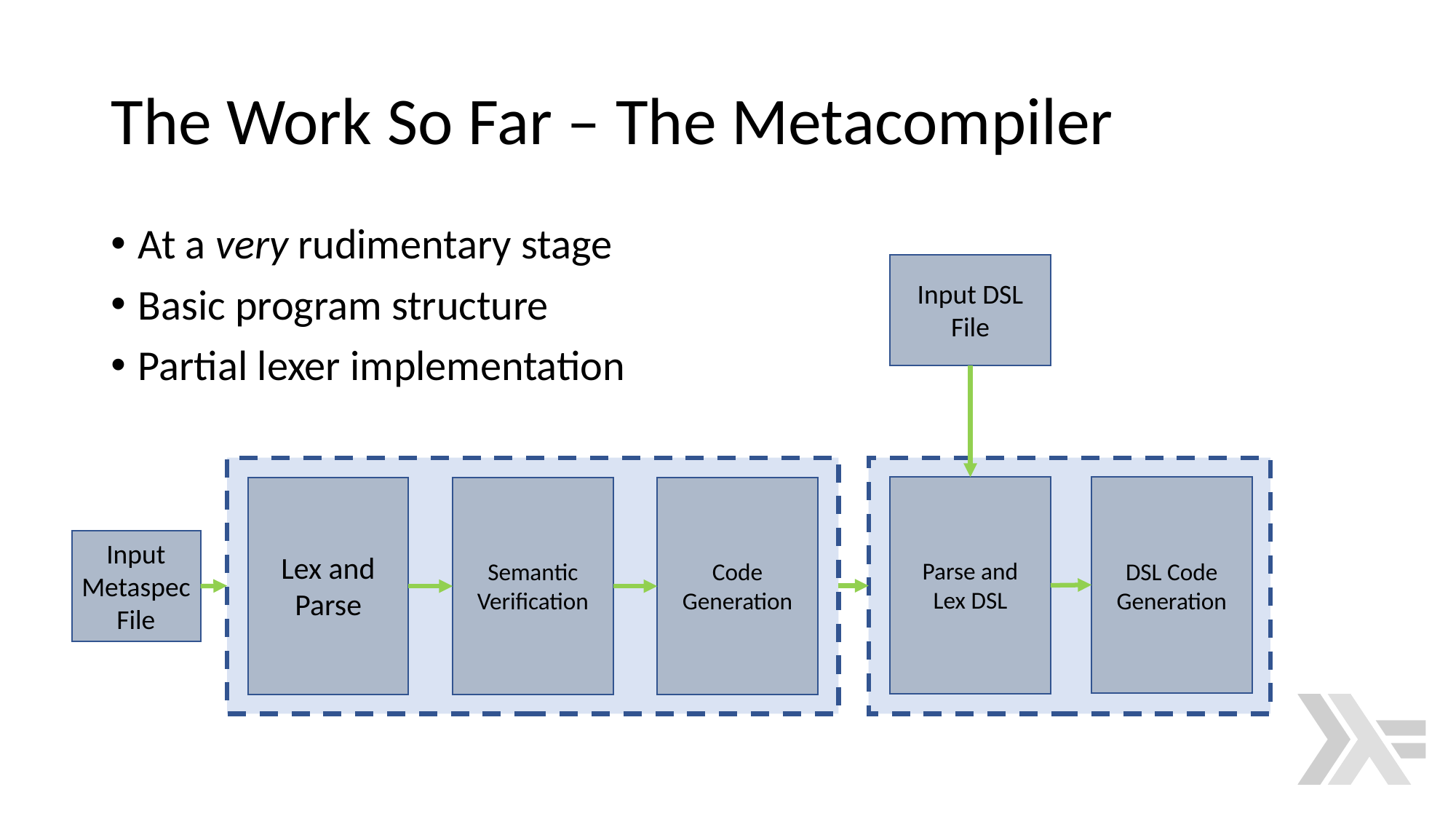

# The Work So Far – The Metacompiler
At a very rudimentary stage
Basic program structure
Partial lexer implementation

Input DSL File

Input Metaspec File
Lex and Parse
Parse and Lex DSL
Code Generation
Semantic Verification
DSL Code Generation